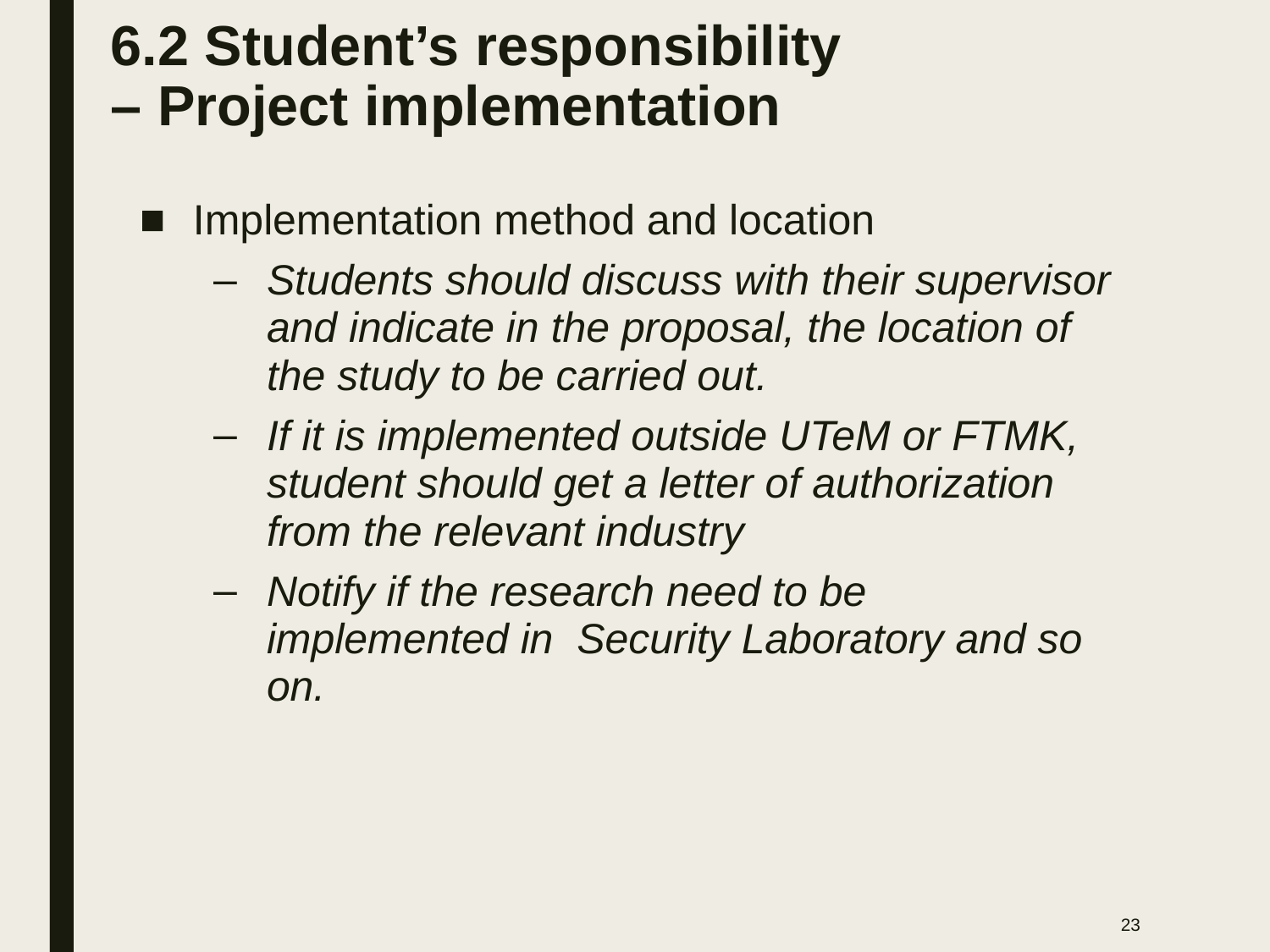

# 6.2 Student’s responsibility – Project implementation
Implementation method and location
Students should discuss with their supervisor and indicate in the proposal, the location of the study to be carried out.
If it is implemented outside UTeM or FTMK, student should get a letter of authorization from the relevant industry
Notify if the research need to be implemented in  Security Laboratory and so on.

23